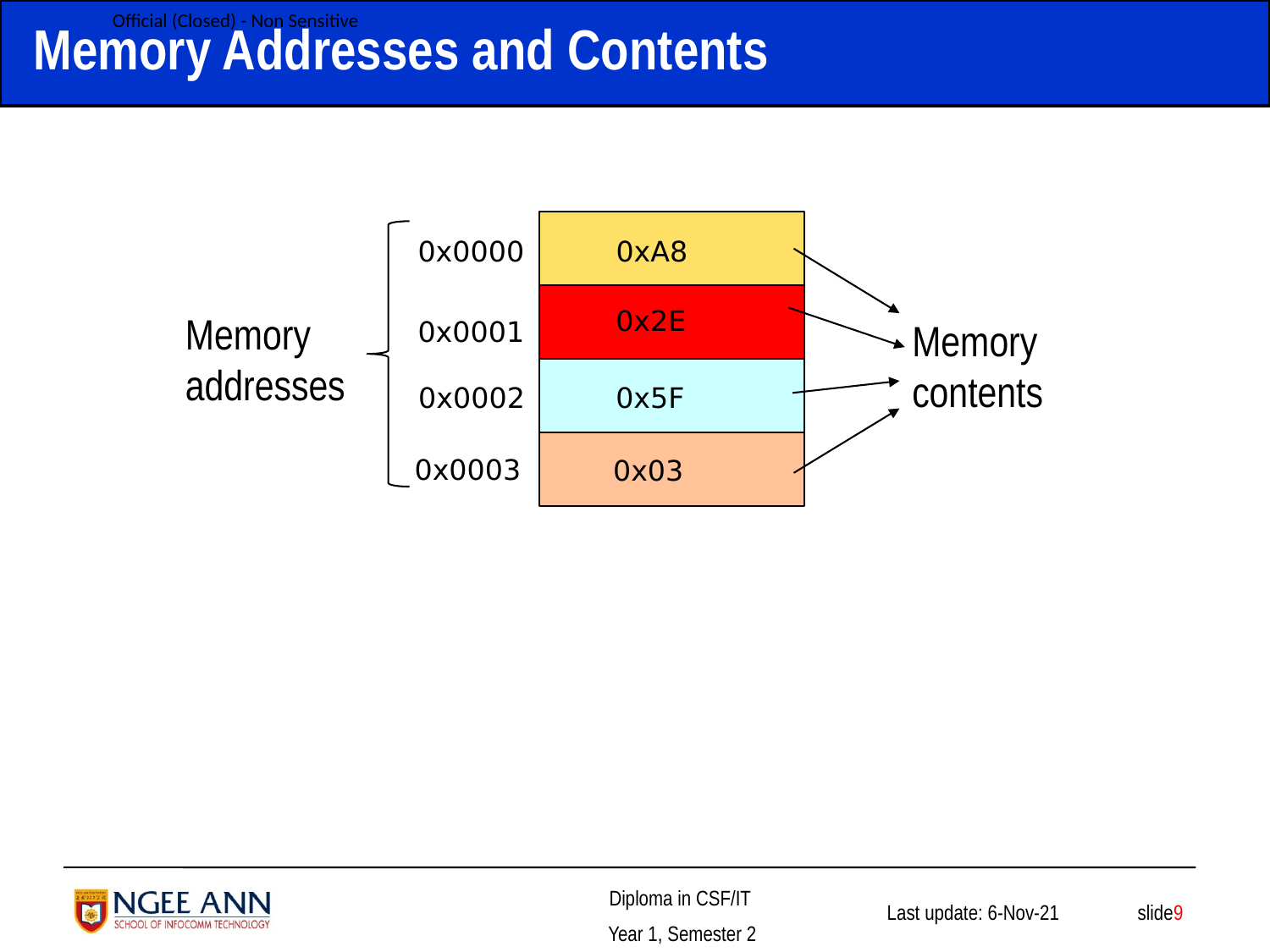

# Memory Addresses and Contents

0x0000
0xA8

0x2E
Memory addresses
0x0001
Memory contents

0x0002
0x5F

0x0003
0x03
    slide9